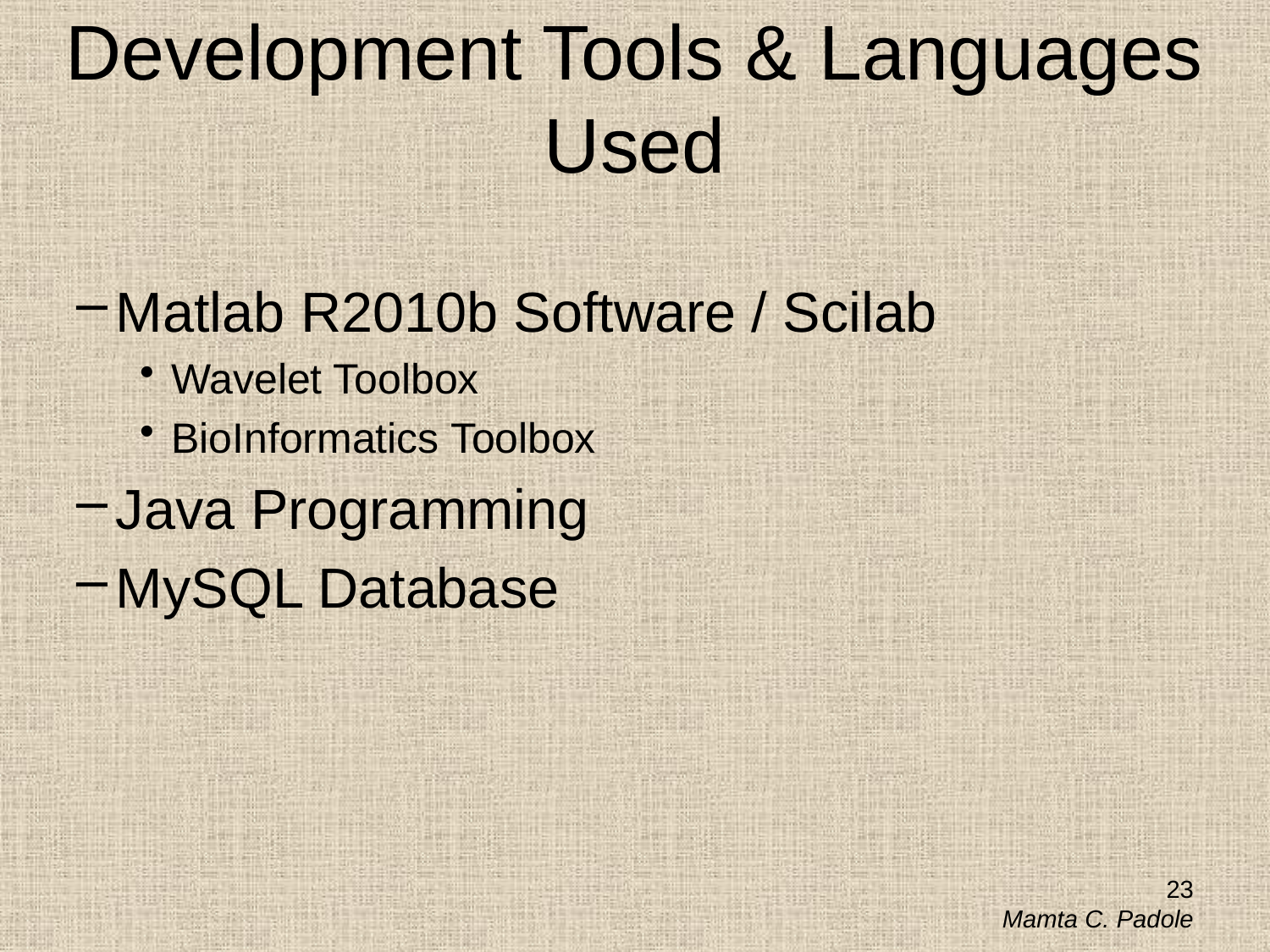

# Development Tools & Languages Used

Matlab R2010b Software / Scilab
Wavelet Toolbox
BioInformatics Toolbox
Java Programming
MySQL Database
23
					Mamta C. Padole